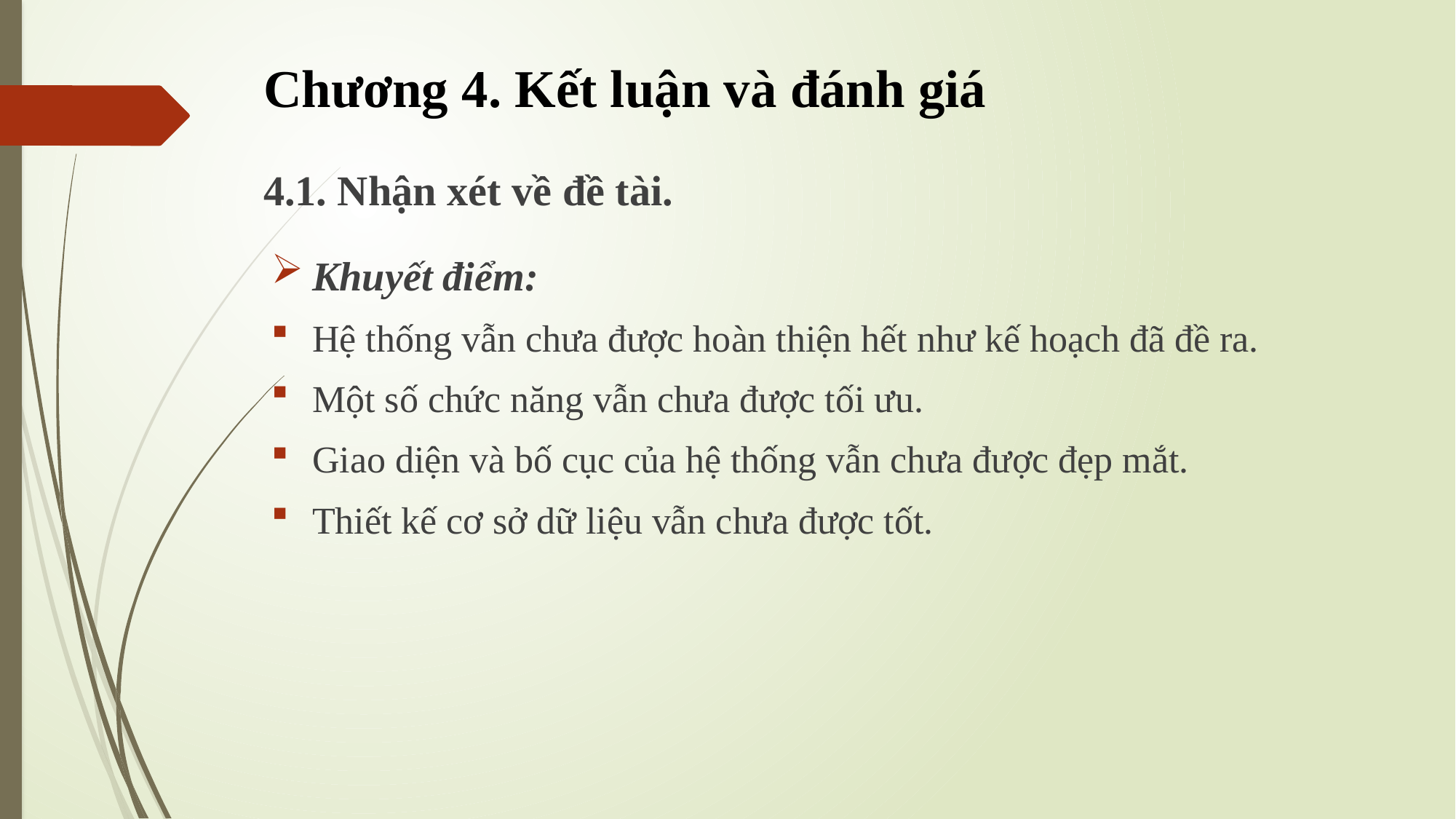

# Chương 4. Kết luận và đánh giá
4.1. Nhận xét về đề tài.

Khuyết điểm:
Hệ thống vẫn chưa được hoàn thiện hết như kế hoạch đã đề ra.
Một số chức năng vẫn chưa được tối ưu.
Giao diện và bố cục của hệ thống vẫn chưa được đẹp mắt.
Thiết kế cơ sở dữ liệu vẫn chưa được tốt.